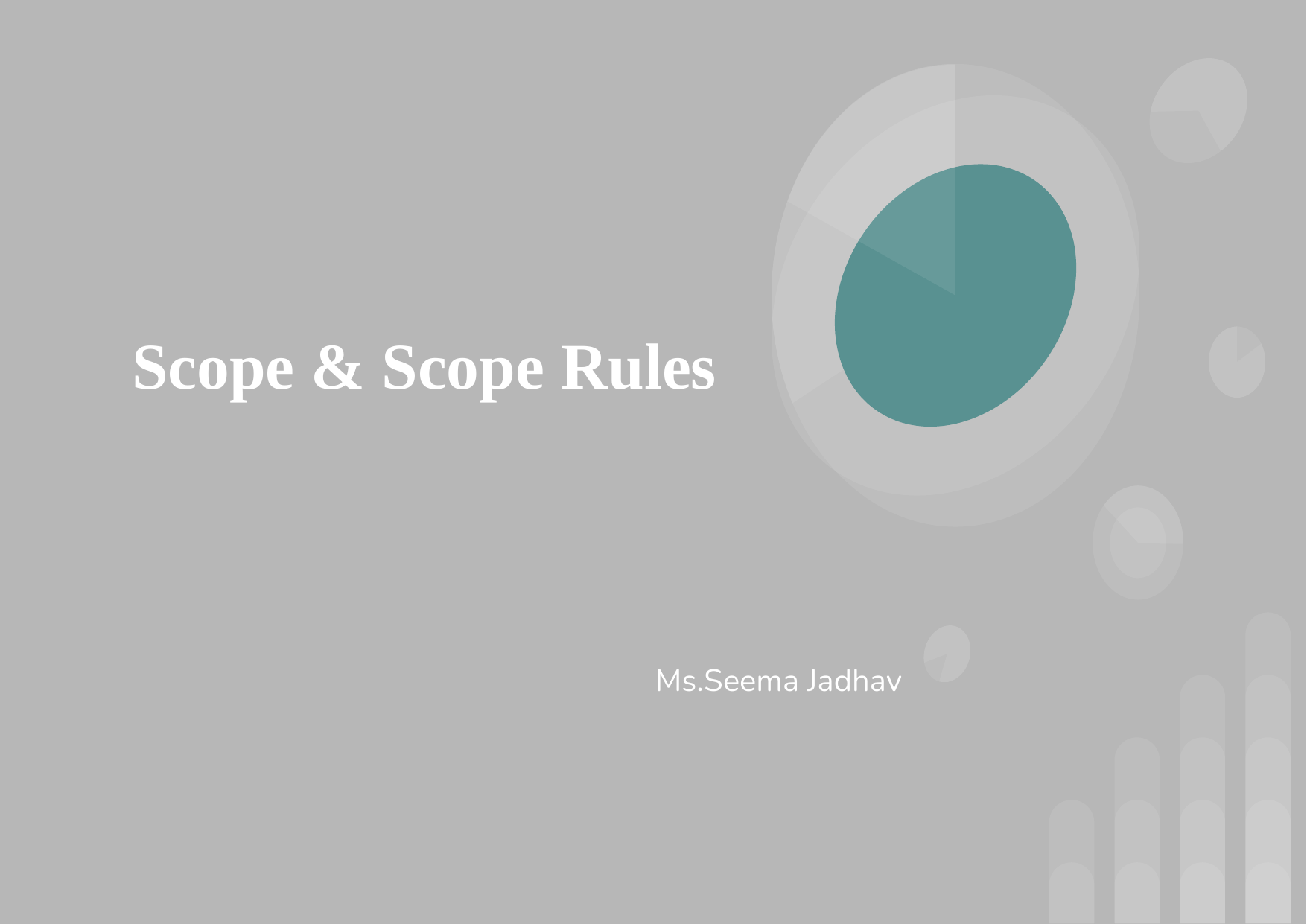

# Scope & Scope Rules
Ms.Seema Jadhav